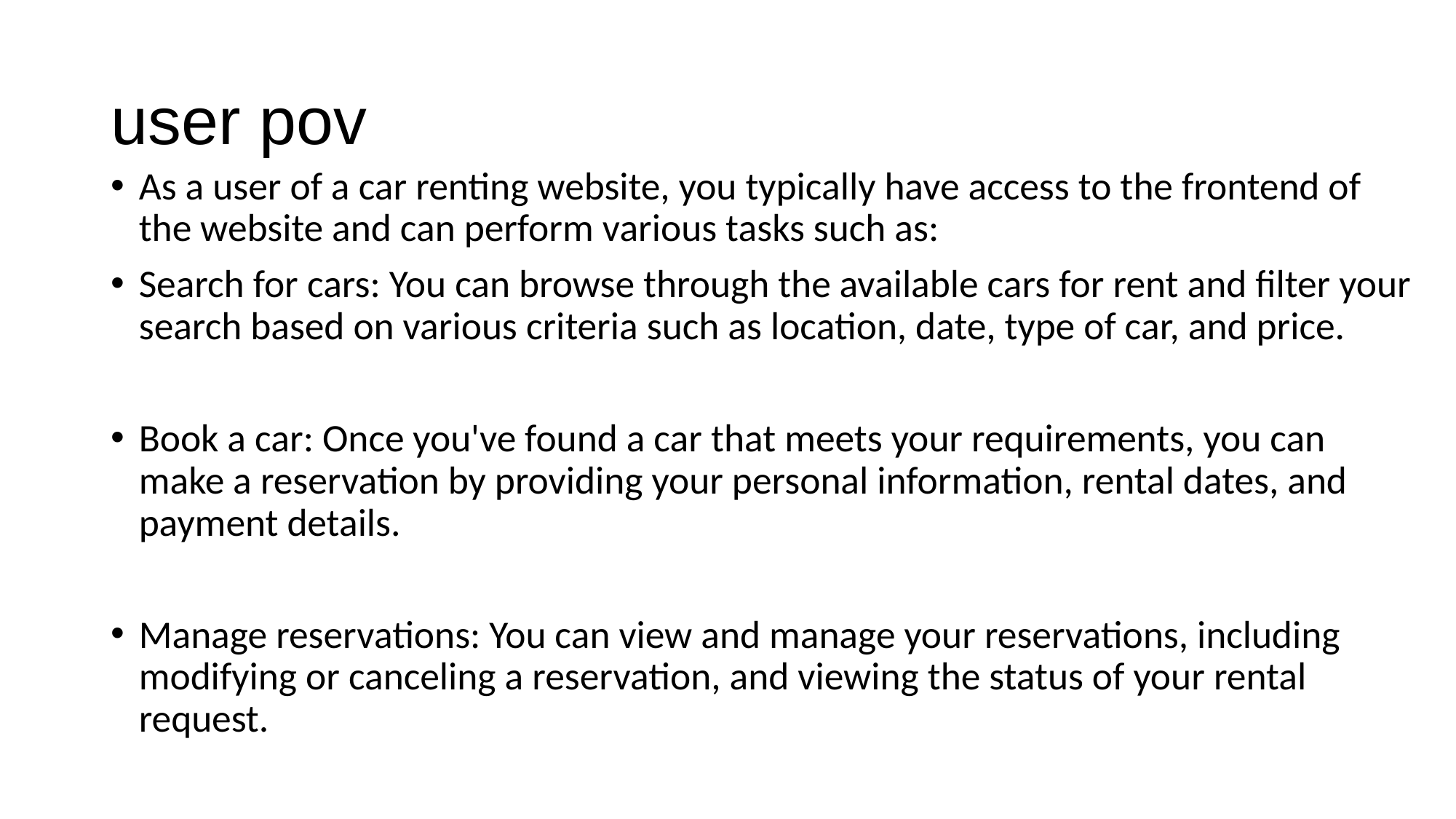

# user pov
As a user of a car renting website, you typically have access to the frontend of the website and can perform various tasks such as:
Search for cars: You can browse through the available cars for rent and filter your search based on various criteria such as location, date, type of car, and price.

Book a car: Once you've found a car that meets your requirements, you can make a reservation by providing your personal information, rental dates, and payment details.

Manage reservations: You can view and manage your reservations, including modifying or canceling a reservation, and viewing the status of your rental request.